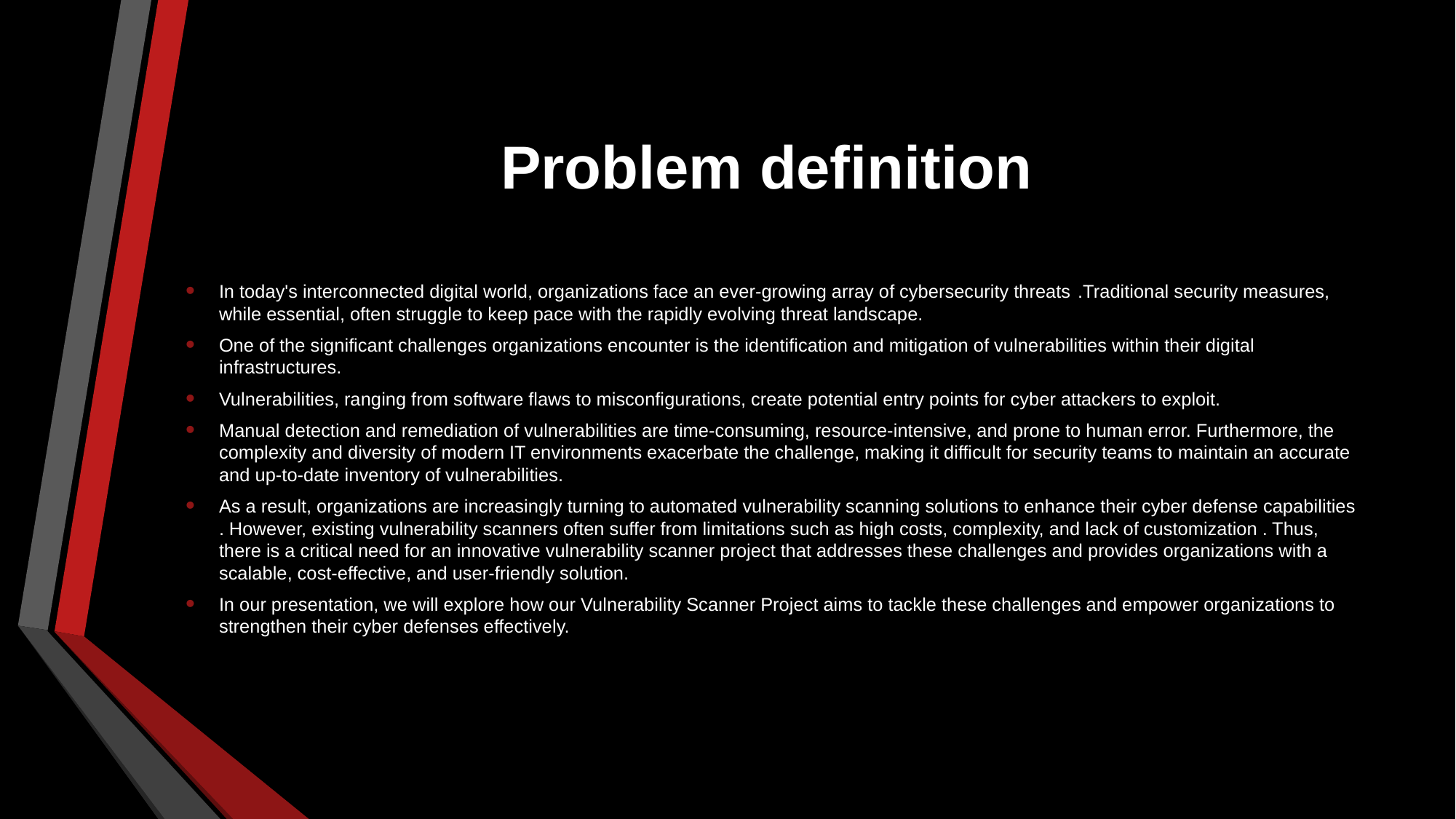

# Problem definition
In today's interconnected digital world, organizations face an ever-growing array of cybersecurity threats .Traditional security measures, while essential, often struggle to keep pace with the rapidly evolving threat landscape.
One of the significant challenges organizations encounter is the identification and mitigation of vulnerabilities within their digital infrastructures.
Vulnerabilities, ranging from software flaws to misconfigurations, create potential entry points for cyber attackers to exploit.
Manual detection and remediation of vulnerabilities are time-consuming, resource-intensive, and prone to human error. Furthermore, the complexity and diversity of modern IT environments exacerbate the challenge, making it difficult for security teams to maintain an accurate and up-to-date inventory of vulnerabilities.
As a result, organizations are increasingly turning to automated vulnerability scanning solutions to enhance their cyber defense capabilities . However, existing vulnerability scanners often suffer from limitations such as high costs, complexity, and lack of customization . Thus, there is a critical need for an innovative vulnerability scanner project that addresses these challenges and provides organizations with a scalable, cost-effective, and user-friendly solution.
In our presentation, we will explore how our Vulnerability Scanner Project aims to tackle these challenges and empower organizations to strengthen their cyber defenses effectively.